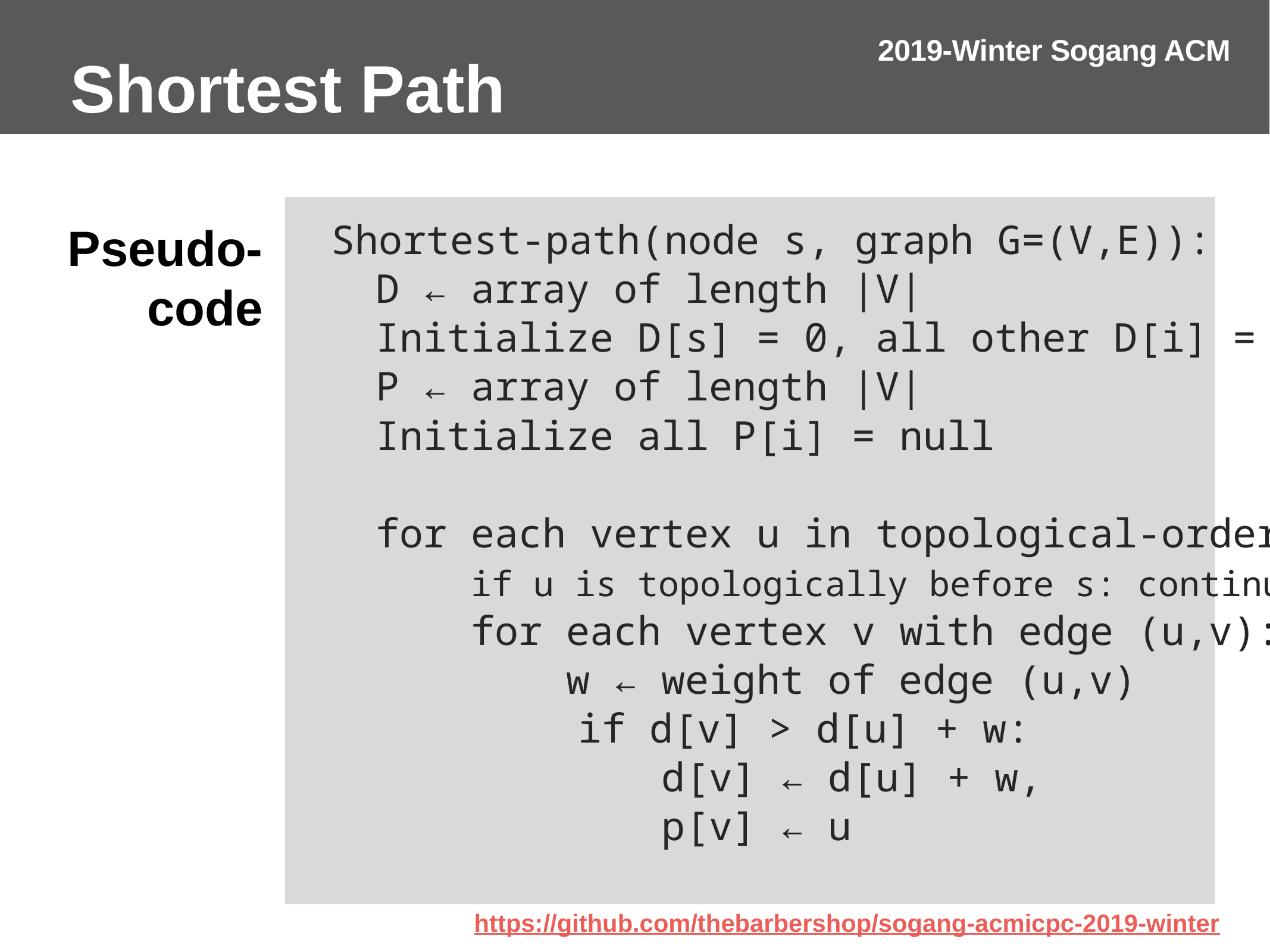

Shortest Path
Shortest-path(node s, graph G=(V,E)):
D ← array of length |V|
Initialize D[s] = 0, all other D[i] = ∞
P ← array of length |V|
Initialize all P[i] = null

for each vertex u in topological-order(G):
    if u is topologically before s: continue
    for each vertex v with edge (u,v):
        w ← weight of edge (u,v)
		 if d[v] > d[u] + w:
            d[v] ← d[u] + w,
            p[v] ← u
# Pseudo-code
https://github.com/thebarbershop/sogang-acmicpc-2019-winter